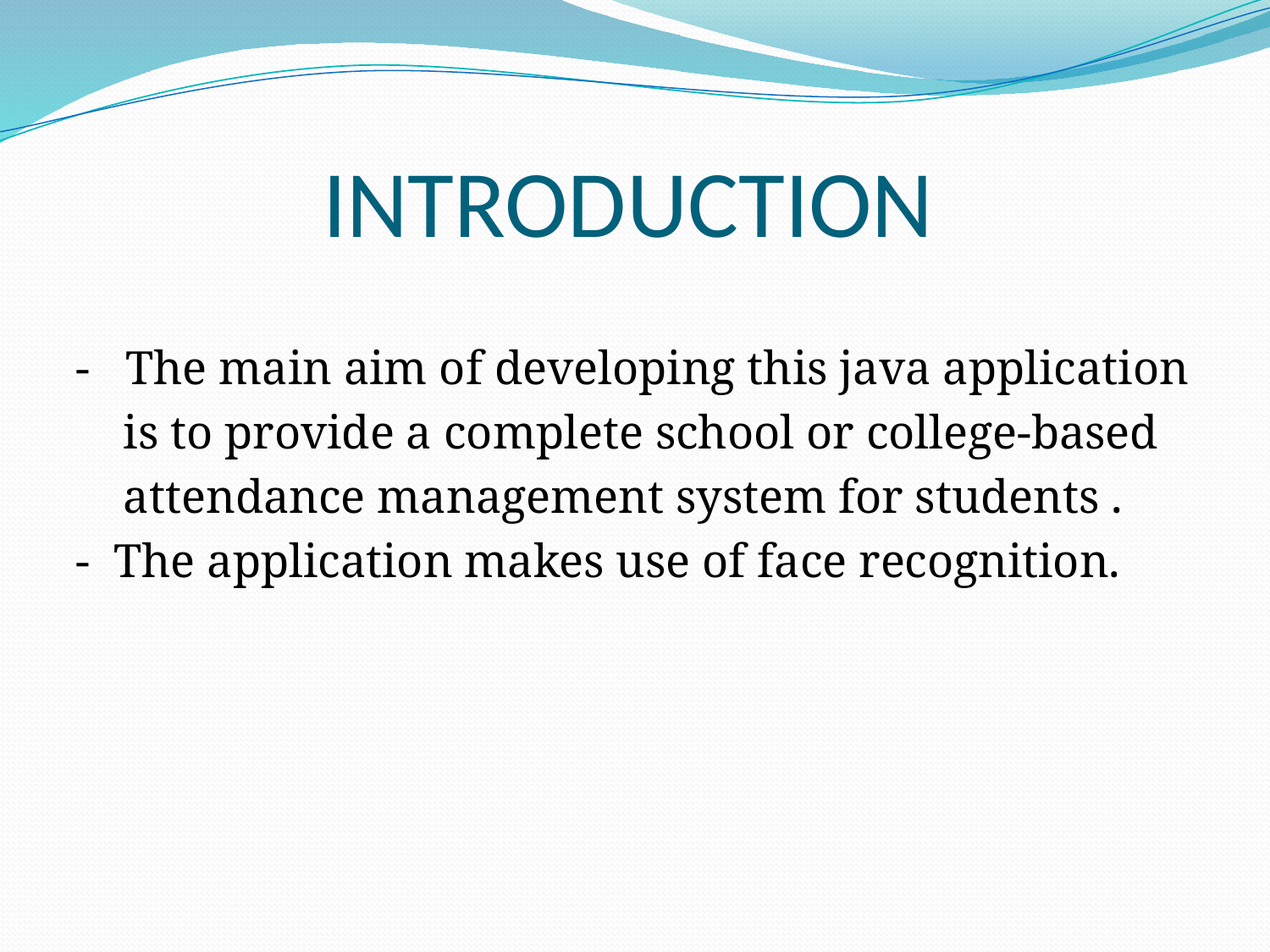

# INTRODUCTION

-   The main aim of developing this java application
    is to provide a complete school or college-based
    attendance management system for students .
-  The application makes use of face recognition.